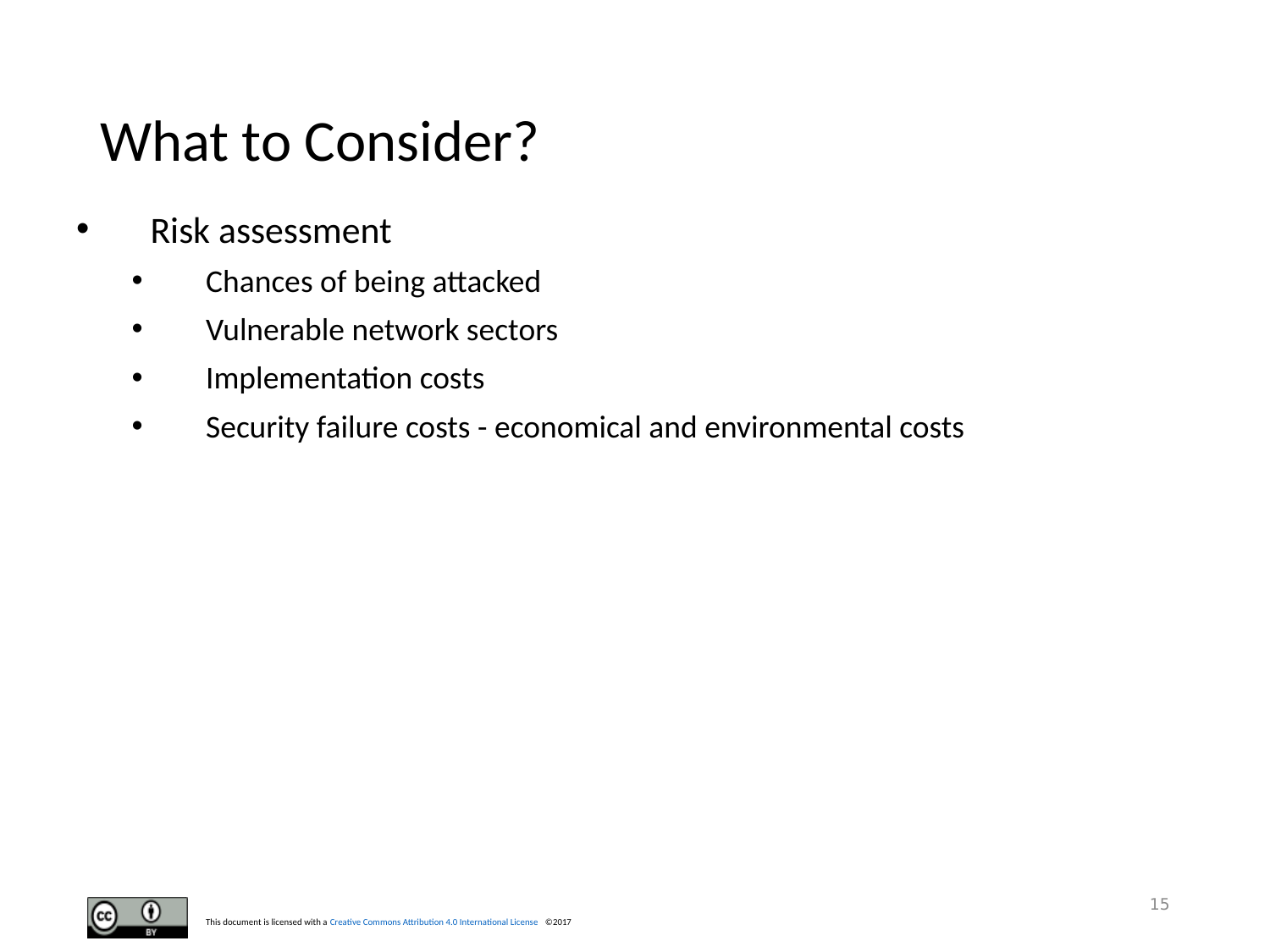

# What to Consider?
Risk assessment
Chances of being attacked
Vulnerable network sectors
Implementation costs
Security failure costs - economical and environmental costs

15